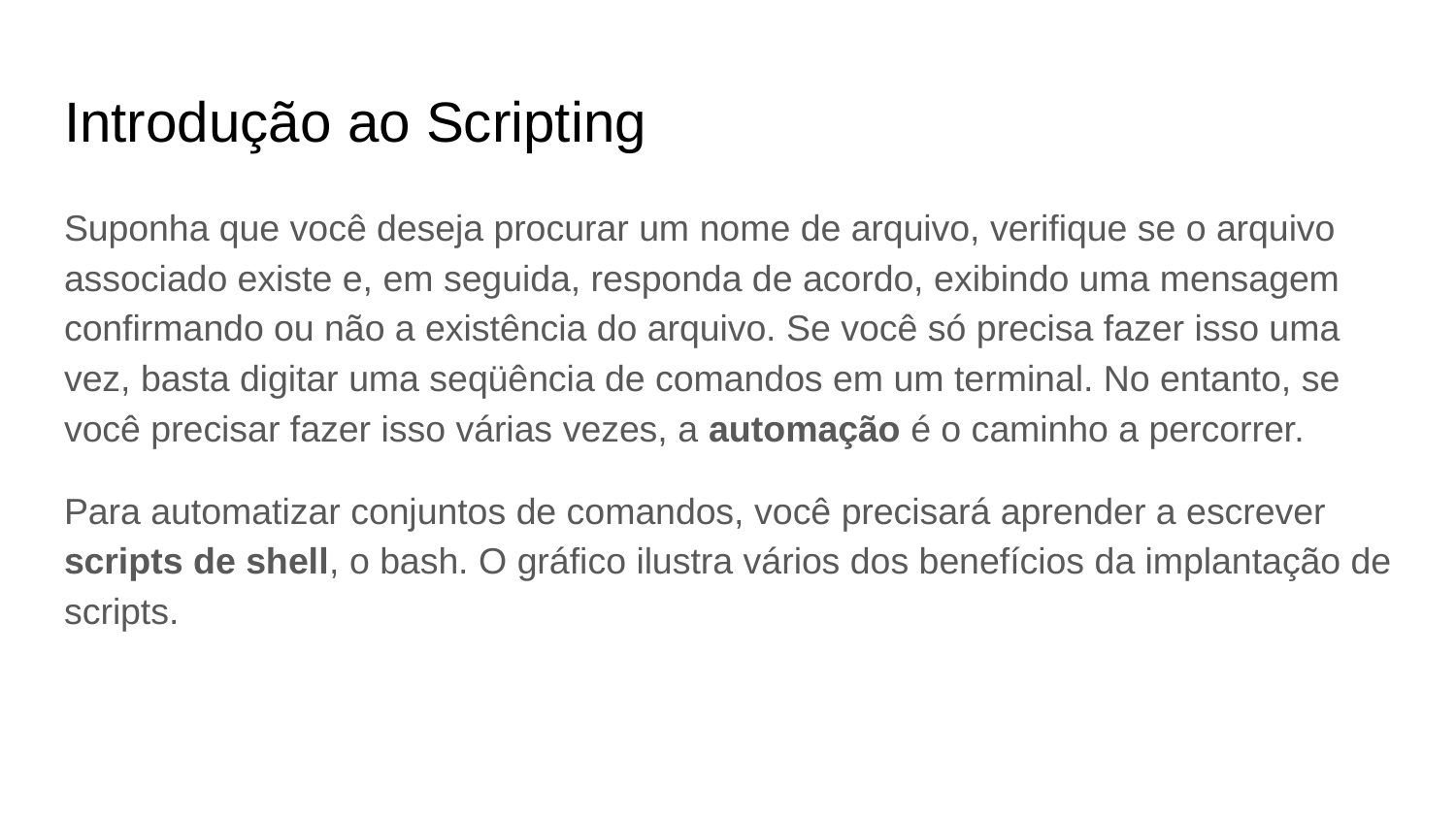

# Introdução ao Scripting
Suponha que você deseja procurar um nome de arquivo, verifique se o arquivo associado existe e, em seguida, responda de acordo, exibindo uma mensagem confirmando ou não a existência do arquivo. Se você só precisa fazer isso uma vez, basta digitar uma seqüência de comandos em um terminal. No entanto, se você precisar fazer isso várias vezes, a automação é o caminho a percorrer.
Para automatizar conjuntos de comandos, você precisará aprender a escrever scripts de shell, o bash. O gráfico ilustra vários dos benefícios da implantação de scripts.